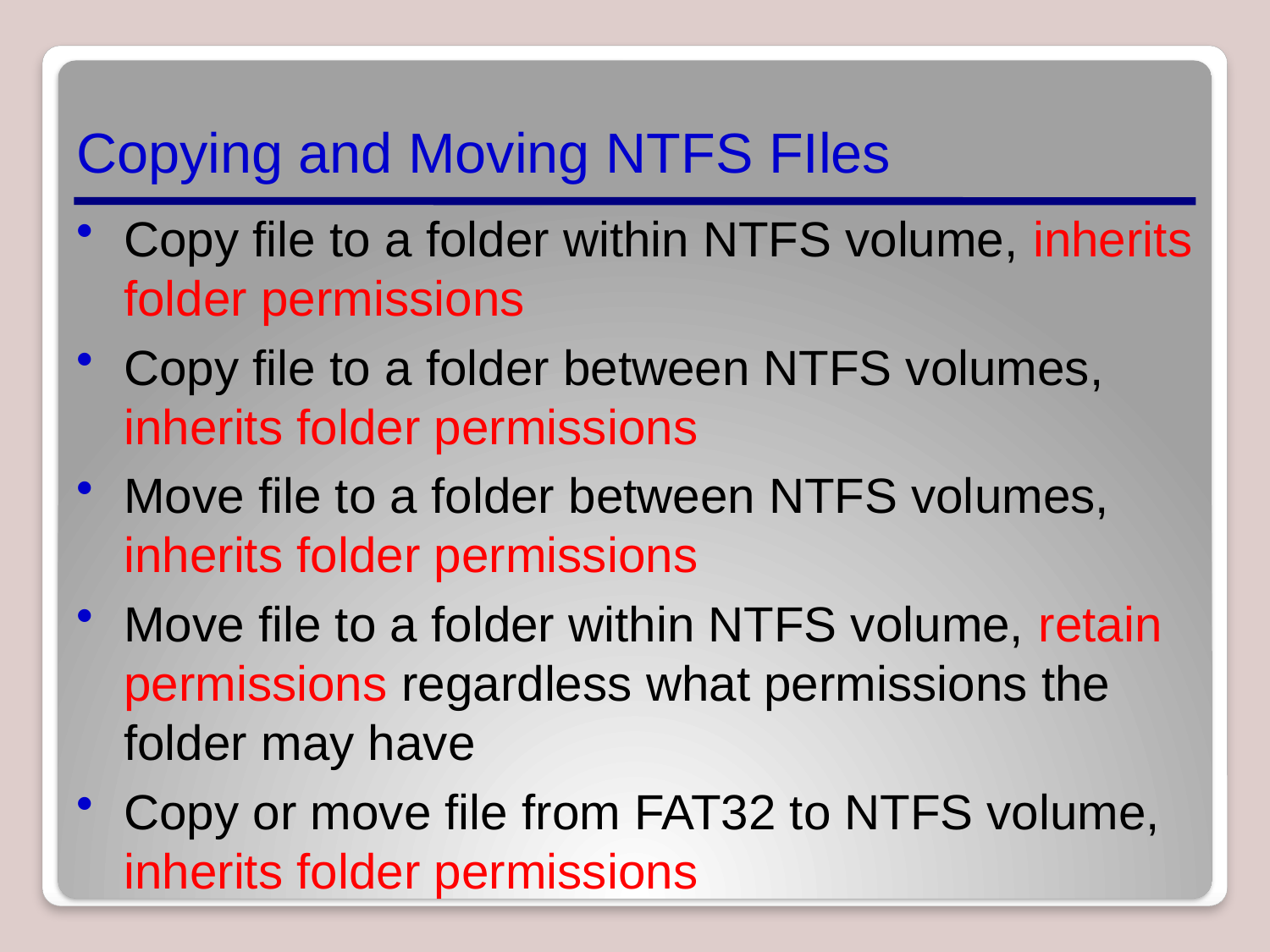

# Copying and Moving NTFS FIles
Copy file to a folder within NTFS volume, inherits folder permissions
Copy file to a folder between NTFS volumes, inherits folder permissions
Move file to a folder between NTFS volumes, inherits folder permissions
Move file to a folder within NTFS volume, retain permissions regardless what permissions the folder may have
Copy or move file from FAT32 to NTFS volume, inherits folder permissions